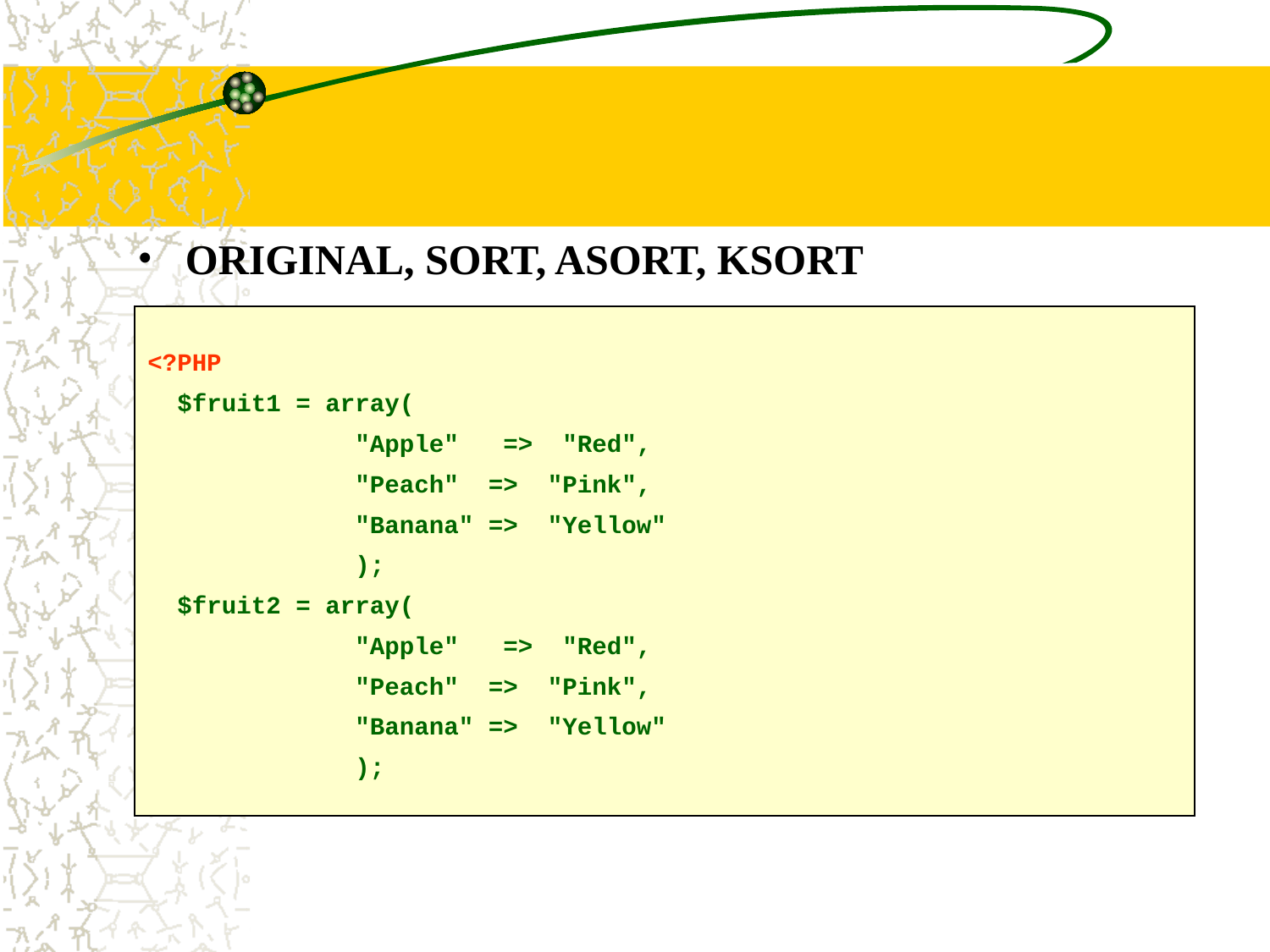

#
ORIGINAL, SORT, ASORT, KSORT
<?PHP
  $fruit1 = array(
              "Apple"   =>  "Red",
              "Peach"  =>  "Pink",
              "Banana" =>  "Yellow"
              );
  $fruit2 = array(
              "Apple"   =>  "Red",
              "Peach"  =>  "Pink",
              "Banana" =>  "Yellow"
              );